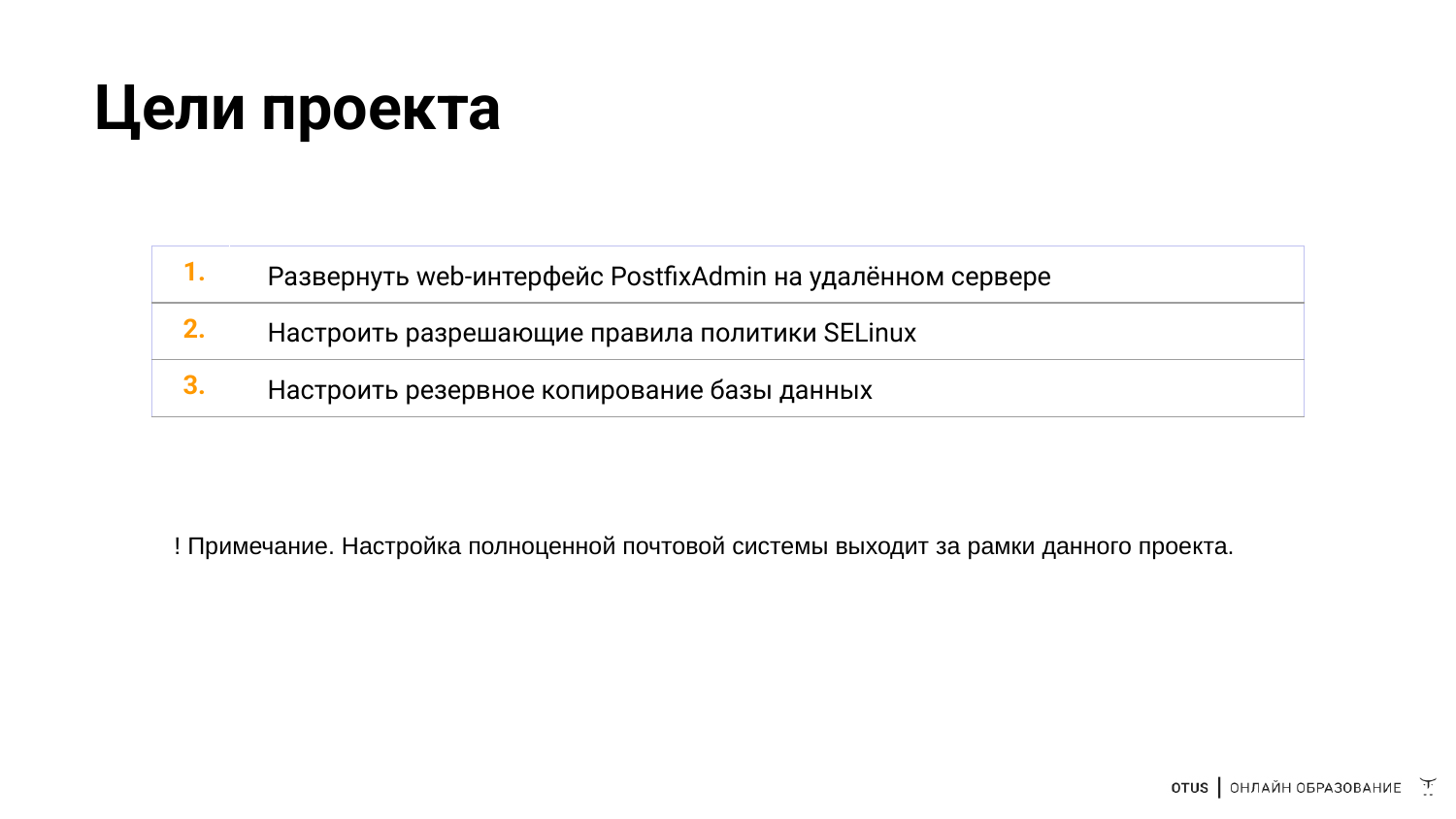

# Цели проекта
| 1. | Развернуть web-интерфейс PostfixAdmin на удалённом сервере |
| --- | --- |
| 2. | Настроить разрешающие правила политики SELinux |
| 3. | Настроить резервное копирование базы данных |
! Примечание. Настройка полноценной почтовой системы выходит за рамки данного проекта.